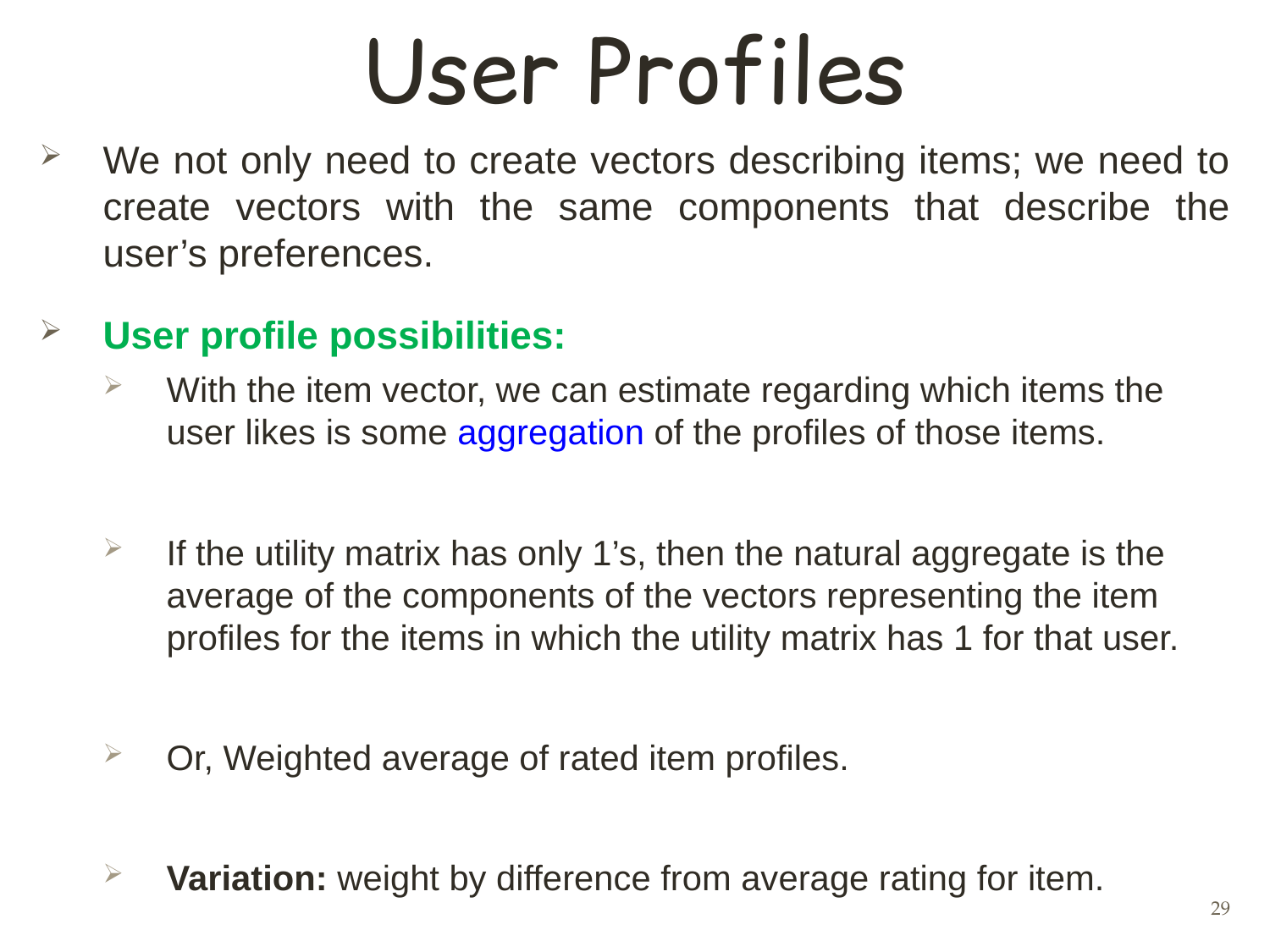

# User Profiles
We not only need to create vectors describing items; we need to create vectors with the same components that describe the user’s preferences.
User profile possibilities:
With the item vector, we can estimate regarding which items the user likes is some aggregation of the profiles of those items.

If the utility matrix has only 1’s, then the natural aggregate is the average of the components of the vectors representing the item profiles for the items in which the utility matrix has 1 for that user.

Or, Weighted average of rated item profiles.

Variation: weight by difference from average rating for item.
29